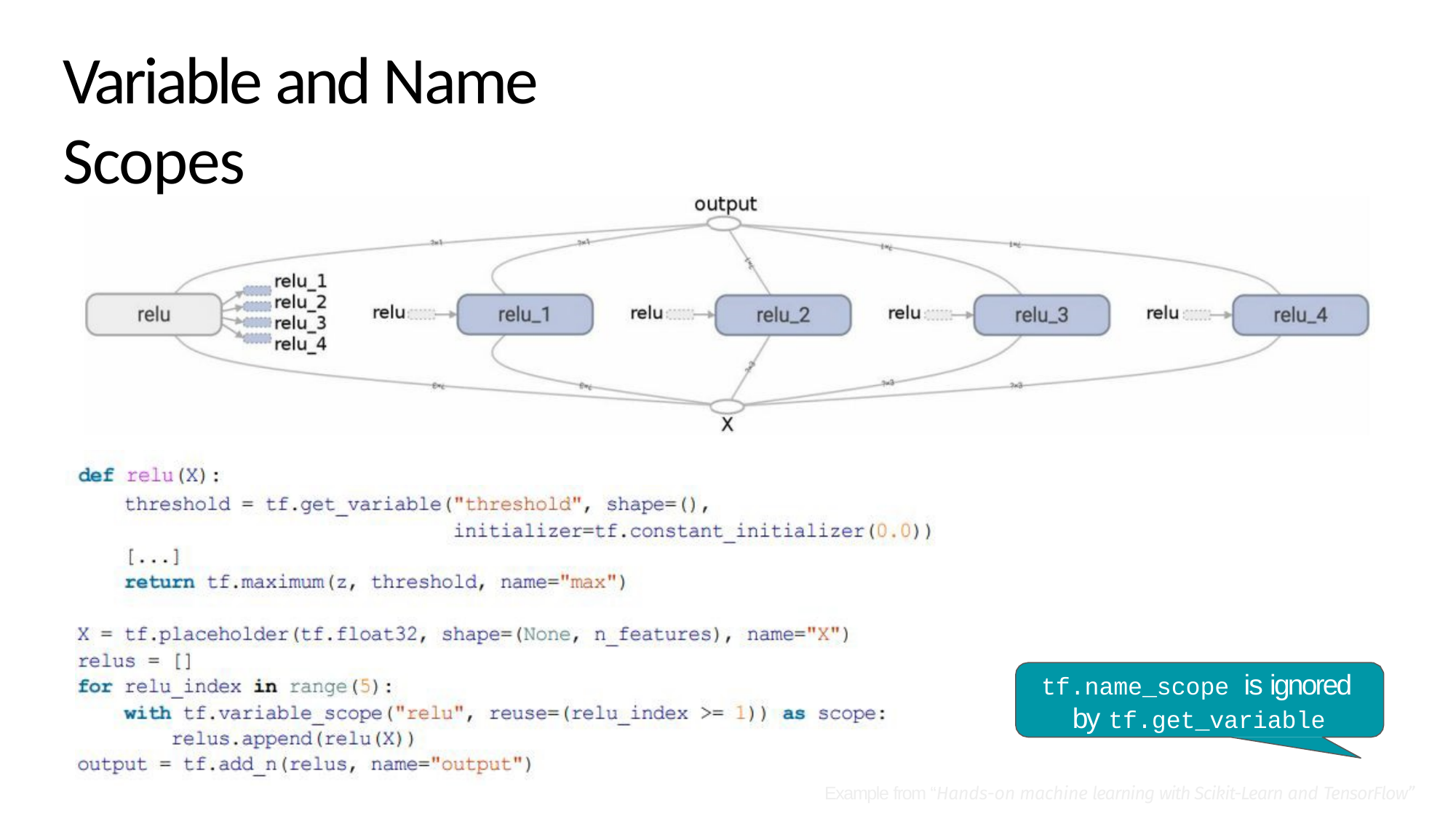

# Variable and Name Scopes

tf.name_scope is ignored  by tf.get_variable
Example from “Hands-on machine learning with Scikit-Learn and TensorFlow”